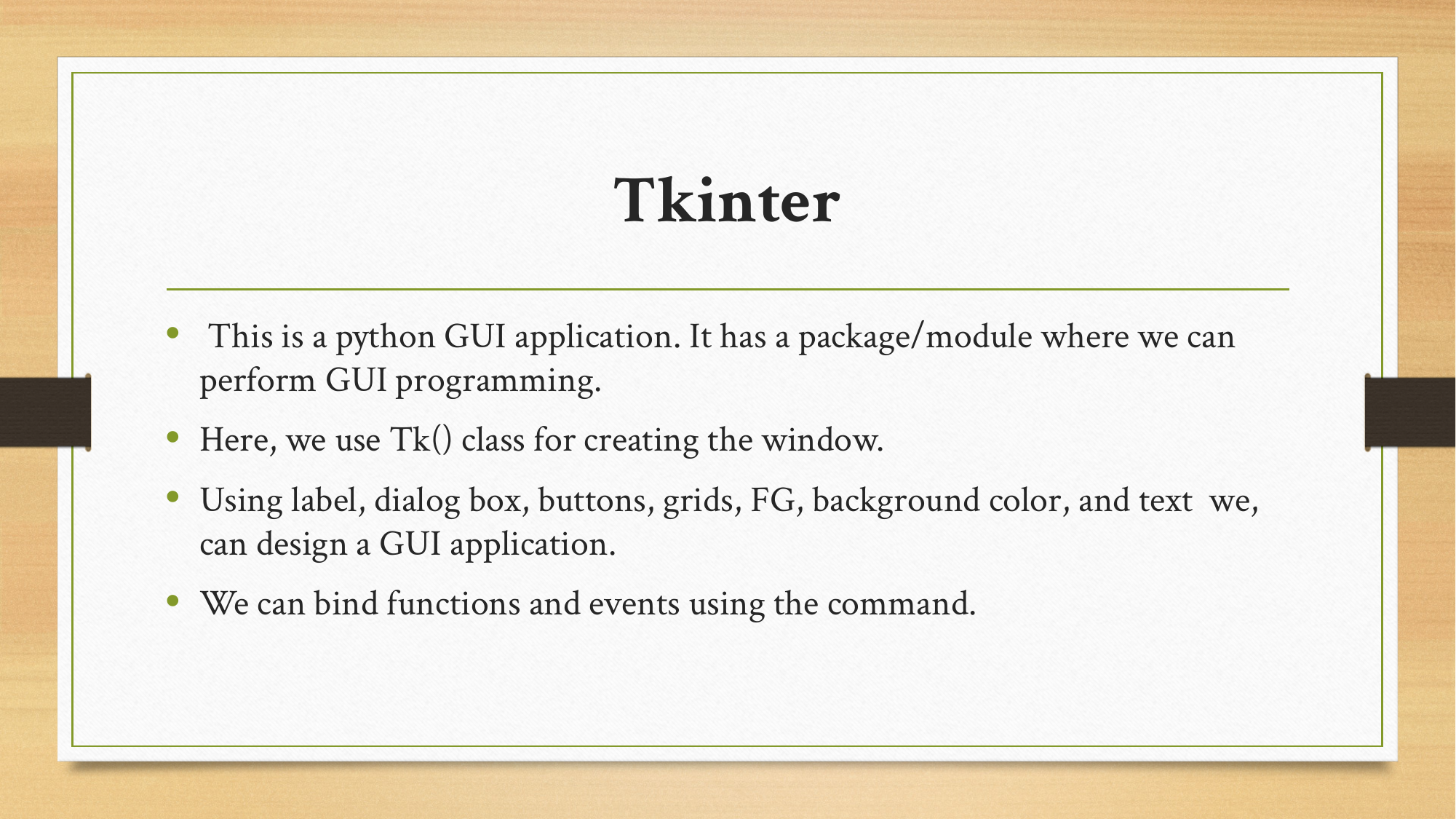

# Tkinter
 This is a python GUI application. It has a package/module where we can perform GUI programming.
Here, we use Tk() class for creating the window.
Using label, dialog box, buttons, grids, FG, background color, and text  we, can design a GUI application.
We can bind functions and events using the command.